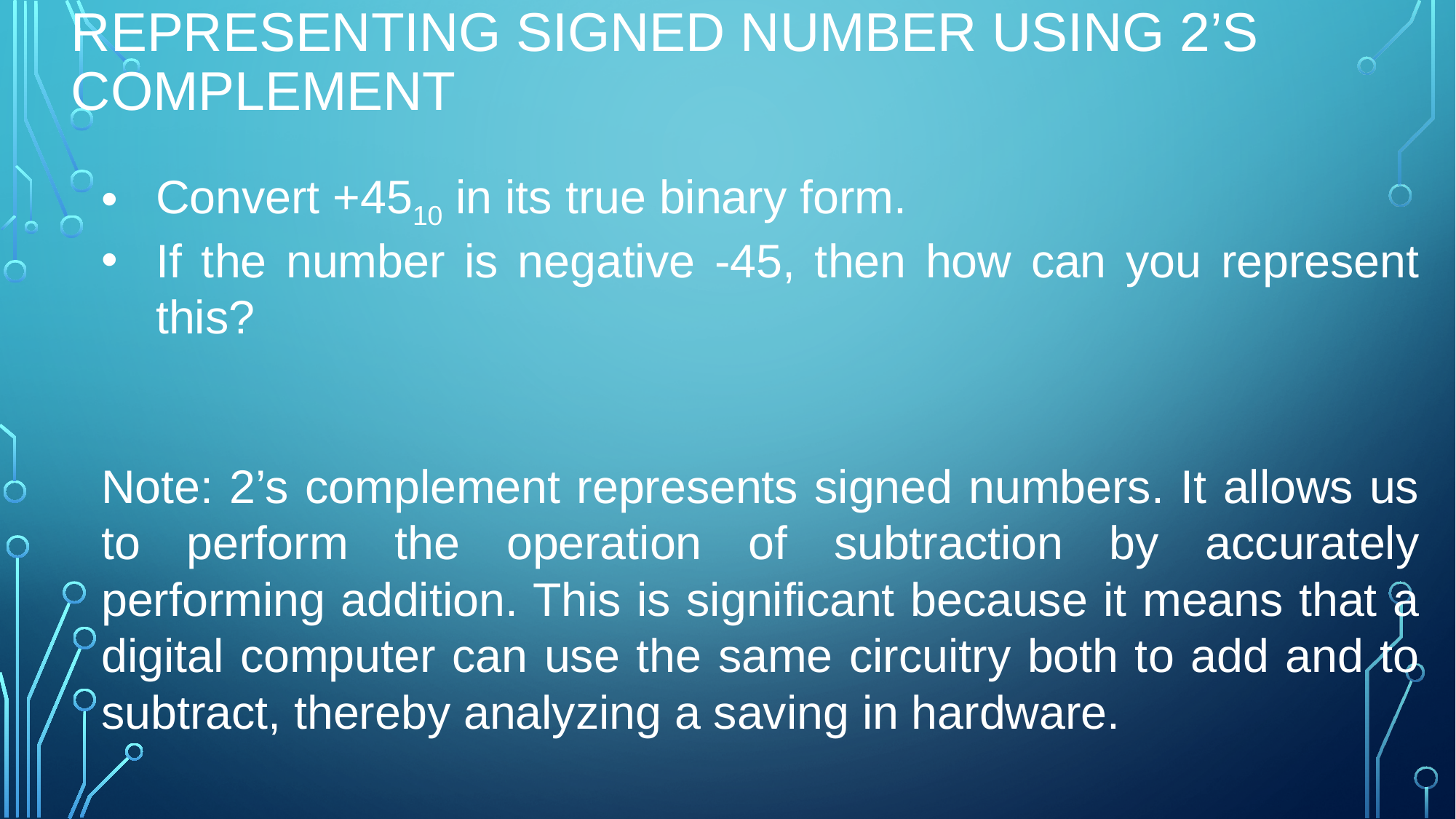

# Representing signed number using 2’s complement
Convert +4510 in its true binary form.
If the number is negative -45, then how can you represent this?

Note: 2’s complement represents signed numbers. It allows us to perform the operation of subtraction by accurately performing addition. This is significant because it means that a digital computer can use the same circuitry both to add and to subtract, thereby analyzing a saving in hardware.